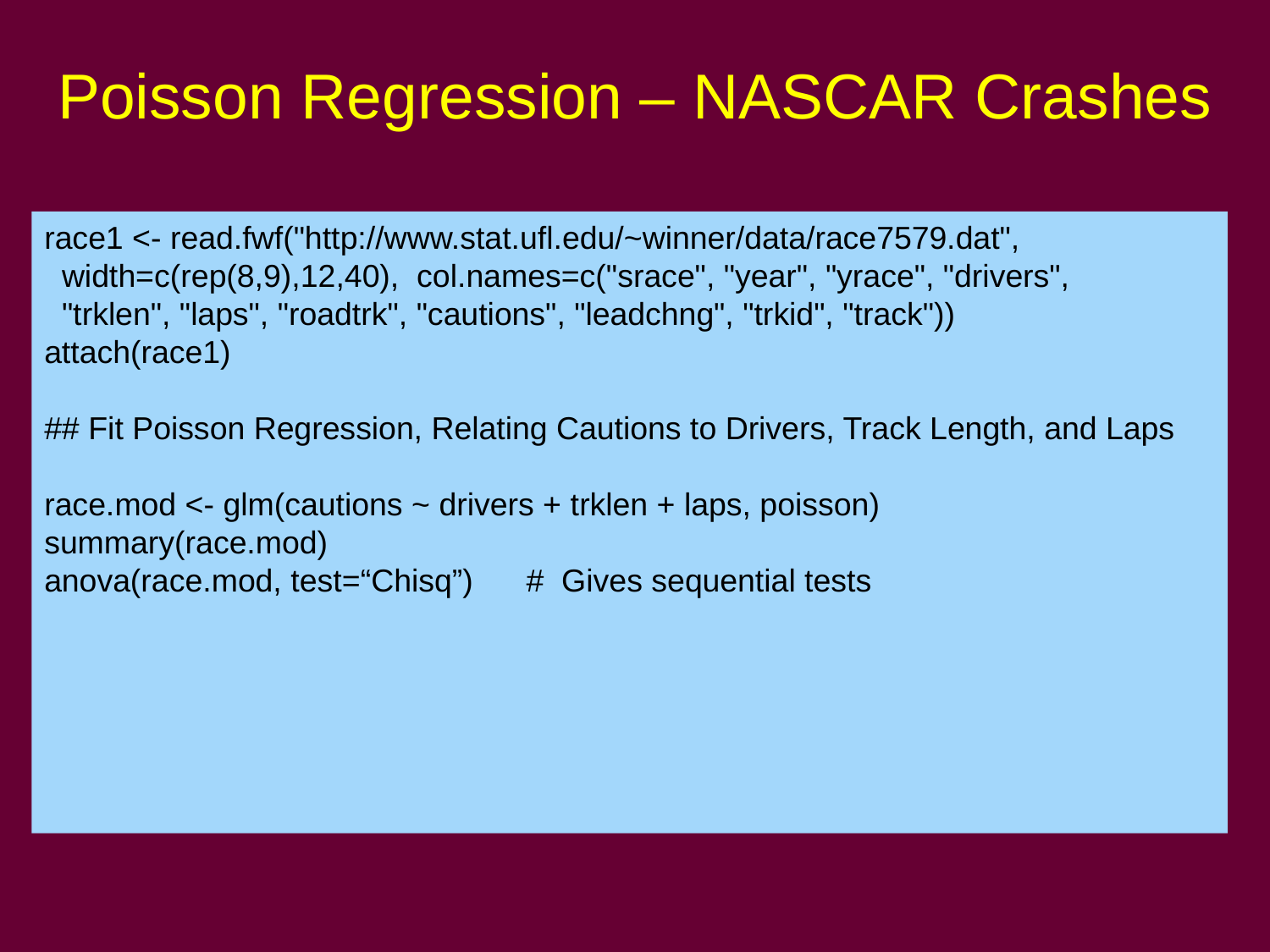

# Poisson Regression – NASCAR Crashes
race1 <- read.fwf("http://www.stat.ufl.edu/~winner/data/race7579.dat",
  width=c(rep(8,9),12,40),  col.names=c("srace", "year", "yrace", "drivers",
  "trklen", "laps", "roadtrk", "cautions", "leadchng", "trkid", "track"))
attach(race1)

## Fit Poisson Regression, Relating Cautions to Drivers, Track Length, and Laps

race.mod <- glm(cautions ~ drivers + trklen + laps, poisson)
summary(race.mod)
anova(race.mod, test=“Chisq”)      #  Gives sequential tests